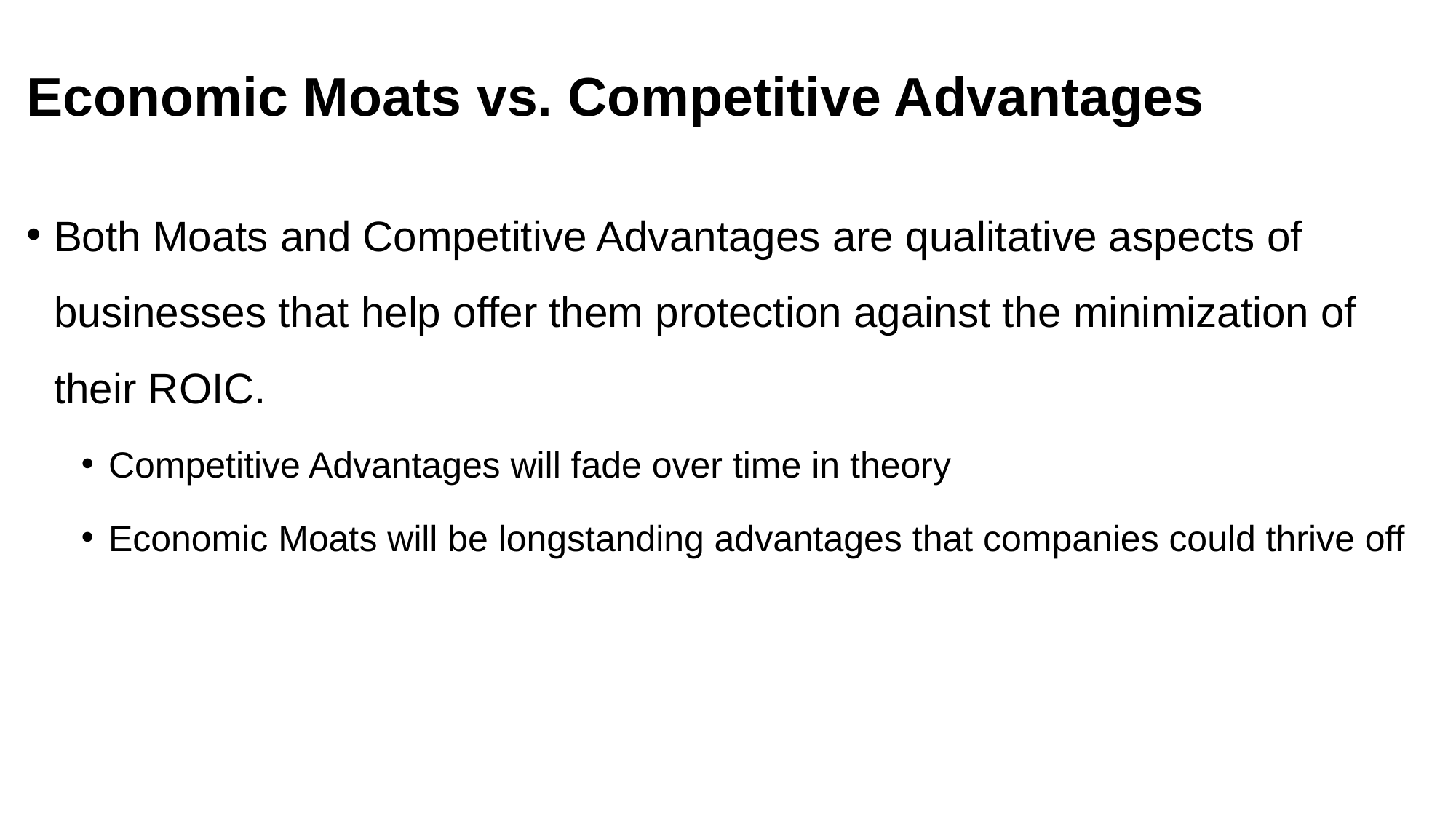

# Economic Moats vs. Competitive Advantages
Both Moats and Competitive Advantages are qualitative aspects of businesses that help offer them protection against the minimization of their ROIC.
Competitive Advantages will fade over time in theory
Economic Moats will be longstanding advantages that companies could thrive off